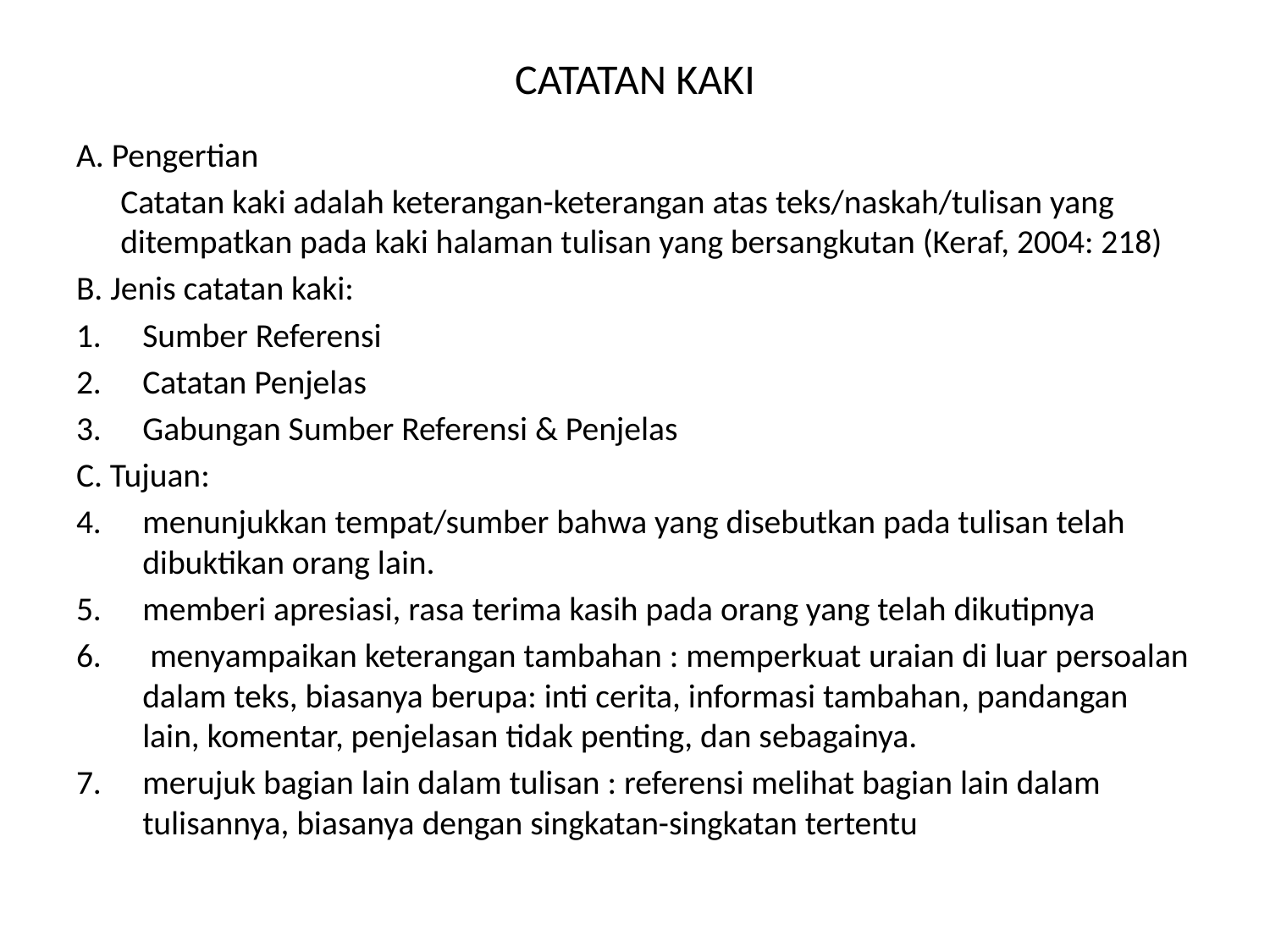

# CATATAN KAKI
A. Pengertian
	Catatan kaki adalah keterangan-keterangan atas teks/naskah/tulisan yang ditempatkan pada kaki halaman tulisan yang bersangkutan (Keraf, 2004: 218)
B. Jenis catatan kaki:
Sumber Referensi
Catatan Penjelas
Gabungan Sumber Referensi & Penjelas
C. Tujuan:
menunjukkan tempat/sumber bahwa yang disebutkan pada tulisan telah dibuktikan orang lain.
memberi apresiasi, rasa terima kasih pada orang yang telah dikutipnya
 menyampaikan keterangan tambahan : memperkuat uraian di luar persoalan dalam teks, biasanya berupa: inti cerita, informasi tambahan, pandangan lain, komentar, penjelasan tidak penting, dan sebagainya.
merujuk bagian lain dalam tulisan : referensi melihat bagian lain dalam tulisannya, biasanya dengan singkatan-singkatan tertentu